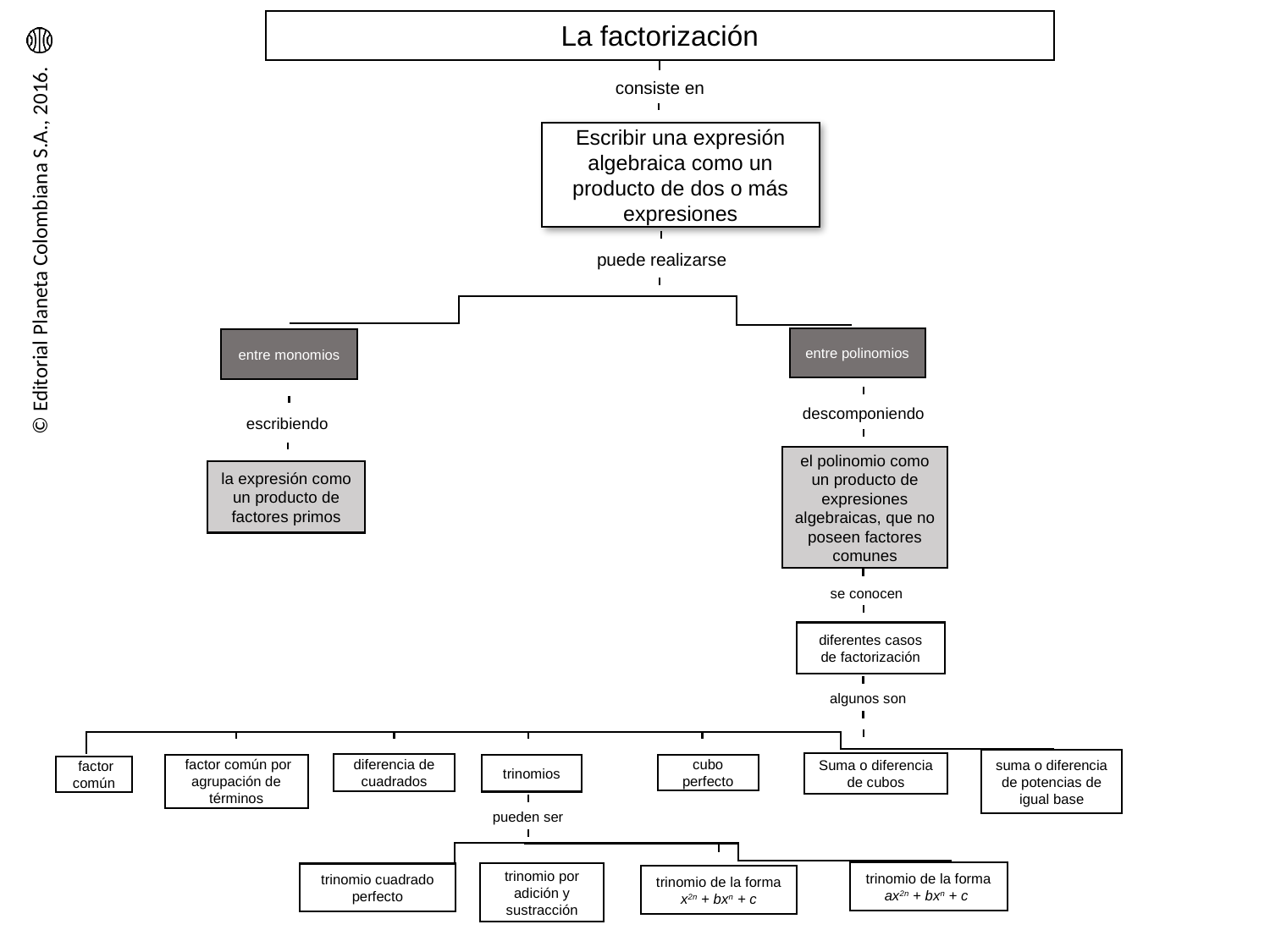

La factorización
consiste en
Escribir una expresión algebraica como un producto de dos o más expresiones
existen
puede realizarse
entre polinomios
entre monomios
descomponiendo
escribiendo
el polinomio como un producto de expresiones algebraicas, que no poseen factores comunes
la expresión como un producto de factores primos
se conocen
diferentes casos de factorización
algunos son
suma o diferencia de potencias de igual base
Suma o diferencia de cubos
diferencia de cuadrados
 factor común por agrupación de términos
trinomios
cubo perfecto
 factor común
pueden ser
trinomio de la forma ax2n + bxn + c
trinomio por adición y sustracción
trinomio cuadrado perfecto
trinomio de la forma x2n + bxn + c